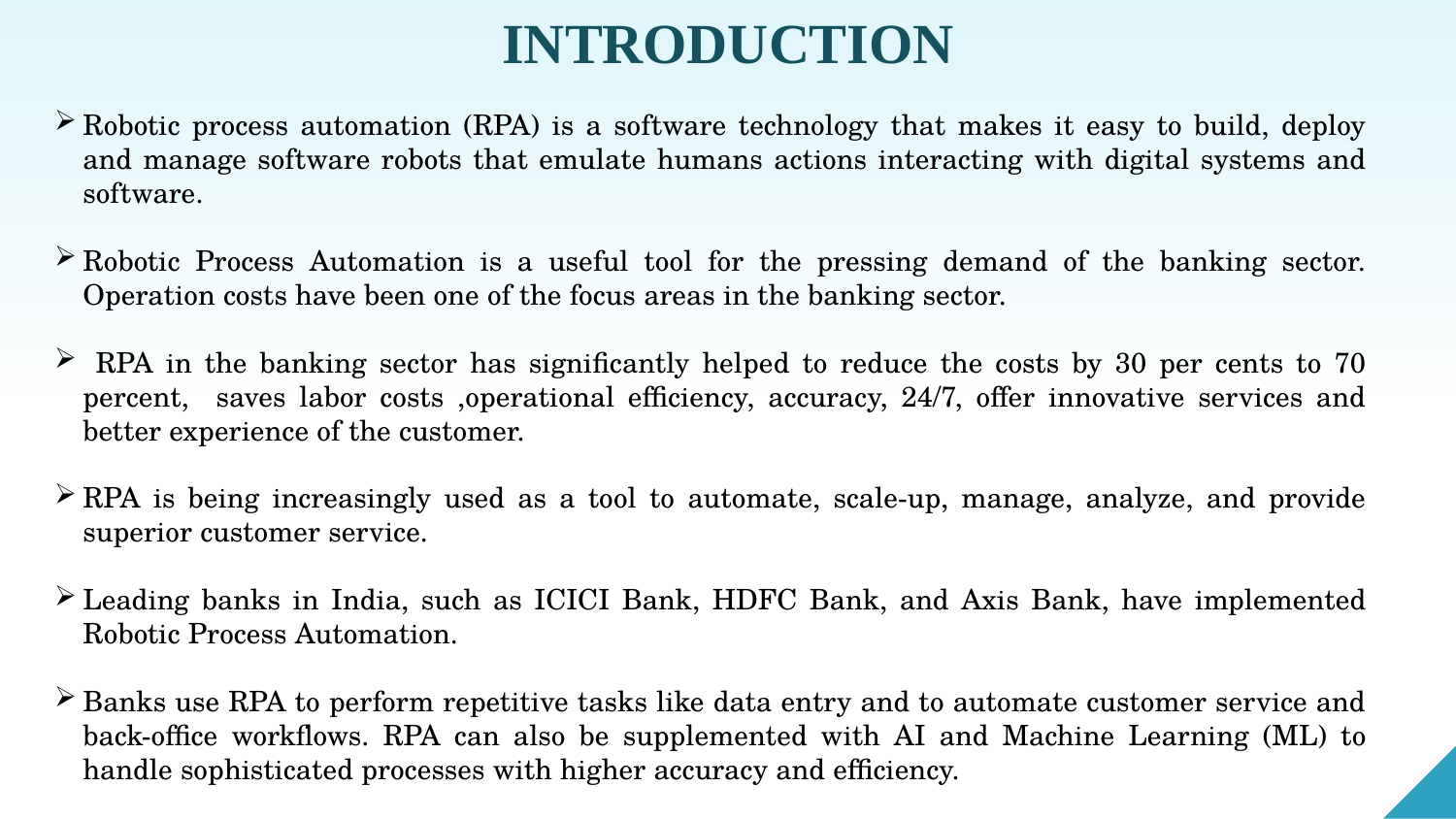

INTRODUCTION
Robotic process automation (RPA) is a software technology that makes it easy to build, deploy and manage software robots that emulate humans actions interacting with digital systems and software.

Robotic Process Automation is a useful tool for the pressing demand of the banking sector. Operation costs have been one of the focus areas in the banking sector.

 RPA in the banking sector has significantly helped to reduce the costs by 30 per cents to 70 percent,  saves labor costs ,operational efficiency, accuracy, 24/7, offer innovative services and better experience of the customer.

RPA is being increasingly used as a tool to automate, scale-up, manage, analyze, and provide superior customer service.

Leading banks in India, such as ICICI Bank, HDFC Bank, and Axis Bank, have implemented Robotic Process Automation.

Banks use RPA to perform repetitive tasks like data entry and to automate customer service and back-office workflows. RPA can also be supplemented with AI and Machine Learning (ML) to handle sophisticated processes with higher accuracy and efficiency.